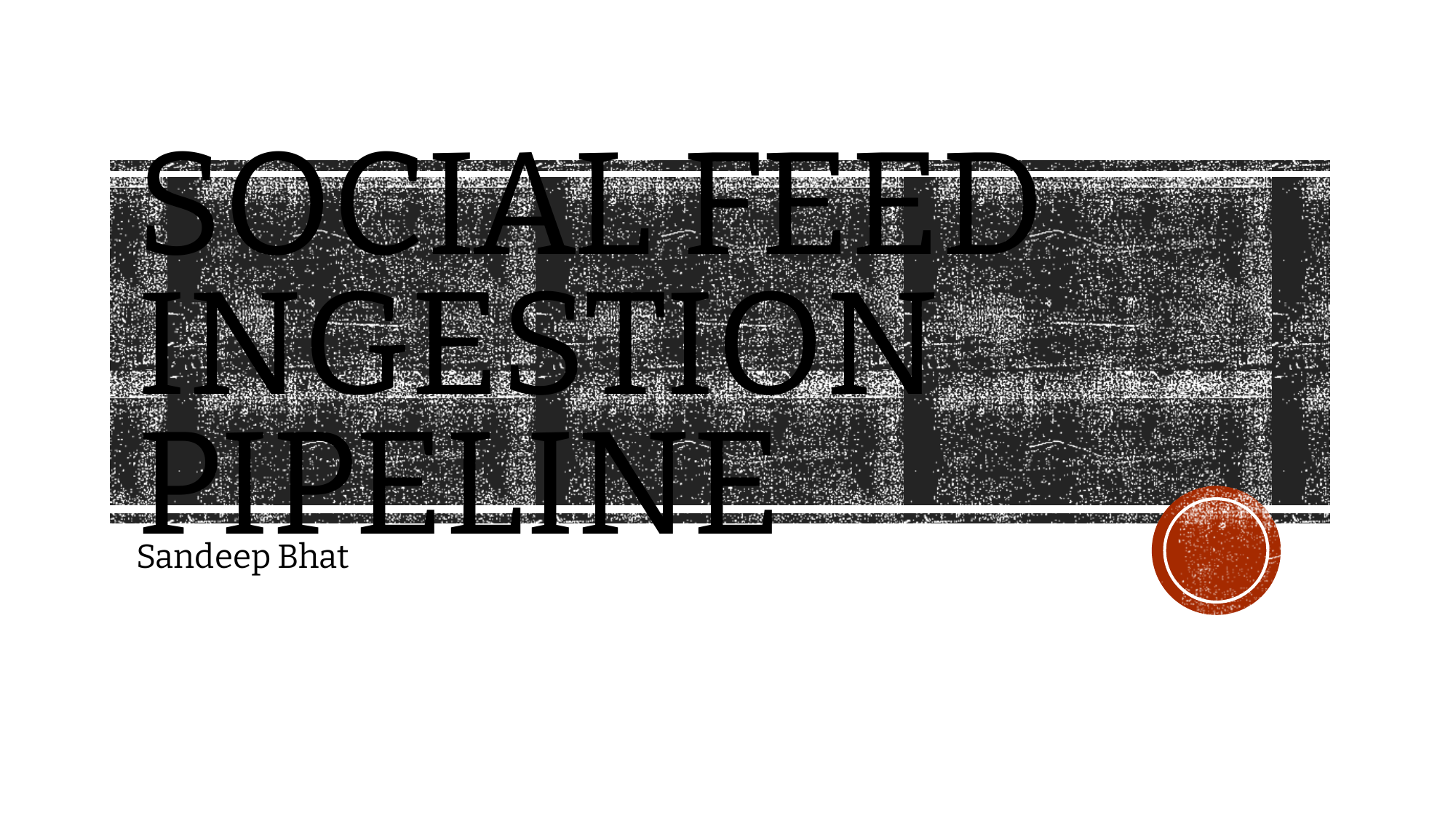

# SOCIAL FEED INGEsTION PIPELINE
Sandeep Bhat